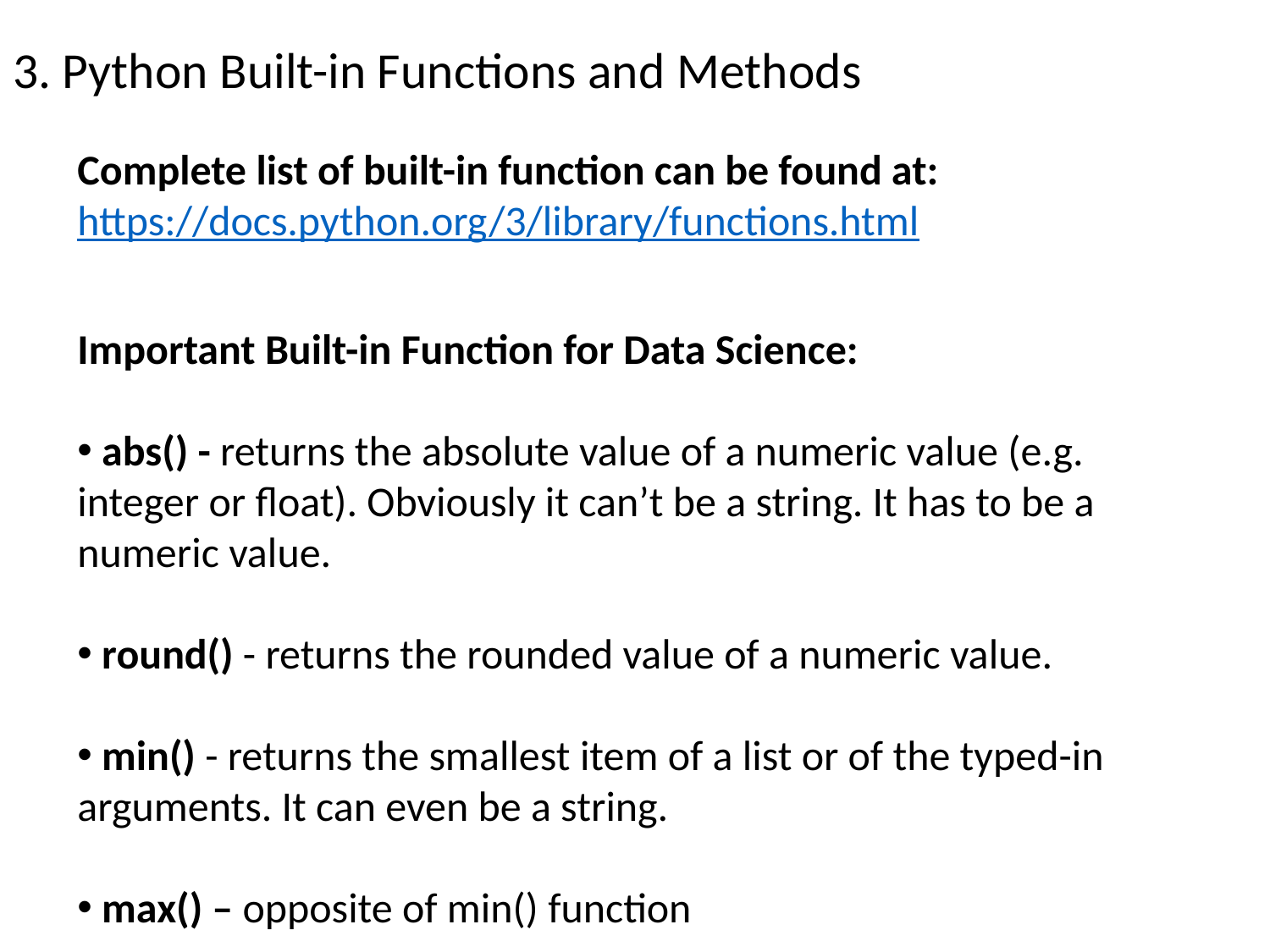

# 3. Python Built-in Functions and Methods
Complete list of built-in function can be found at:
https://docs.python.org/3/library/functions.html
Important Built-in Function for Data Science:

 abs() - returns the absolute value of a numeric value (e.g. integer or float). Obviously it can’t be a string. It has to be a numeric value.

 round() - returns the rounded value of a numeric value.

 min() - returns the smallest item of a list or of the typed-in arguments. It can even be a string.

 max() – opposite of min() function